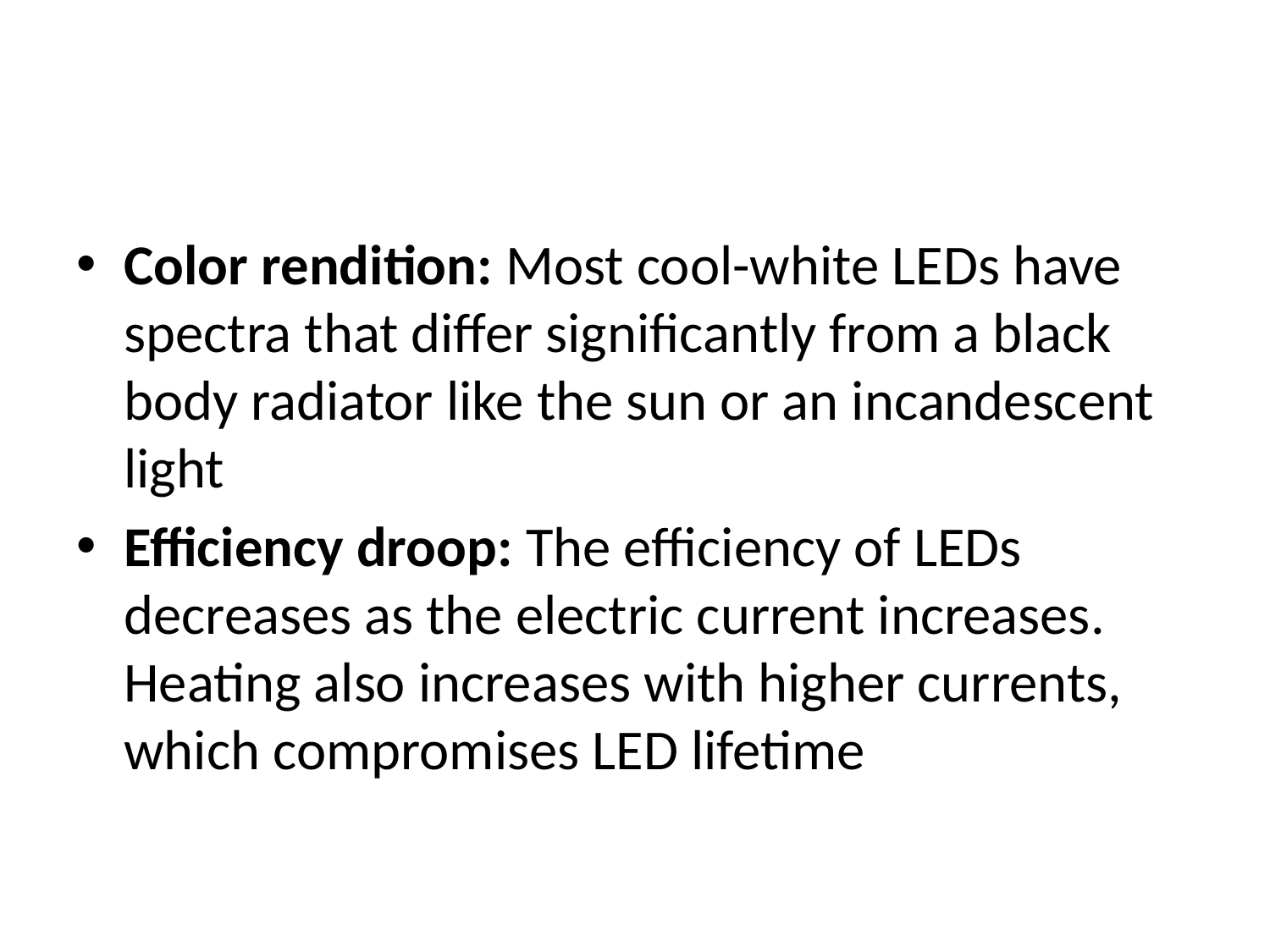

Color rendition: Most cool-white LEDs have spectra that differ significantly from a black body radiator like the sun or an incandescent light
Efficiency droop: The efficiency of LEDs decreases as the electric current increases. Heating also increases with higher currents, which compromises LED lifetime